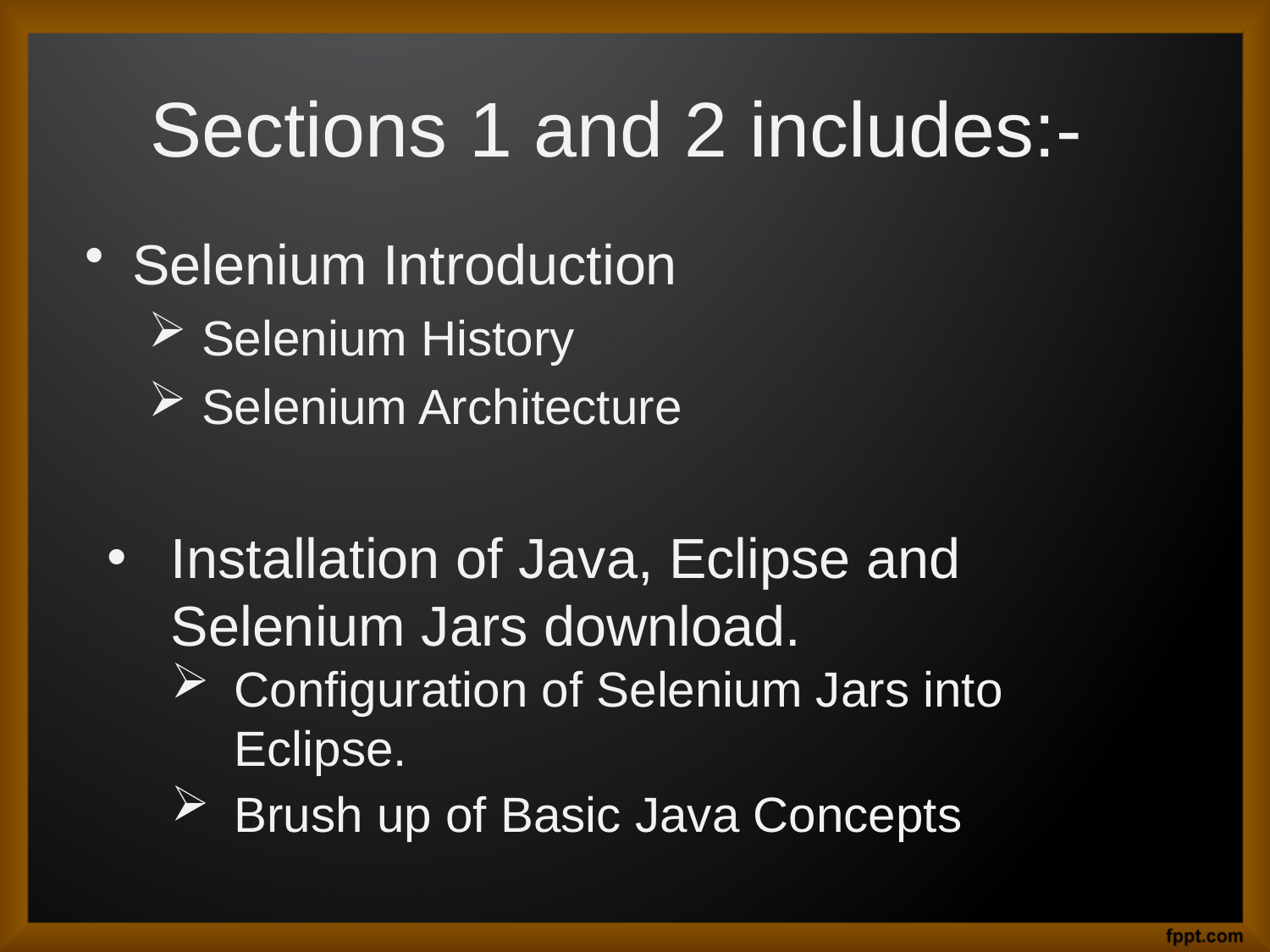

# Sections 1 and 2 includes:-
Selenium Introduction
 Selenium History
 Selenium Architecture
Installation of Java, Eclipse and Selenium Jars download.
Configuration of Selenium Jars into Eclipse.
Brush up of Basic Java Concepts